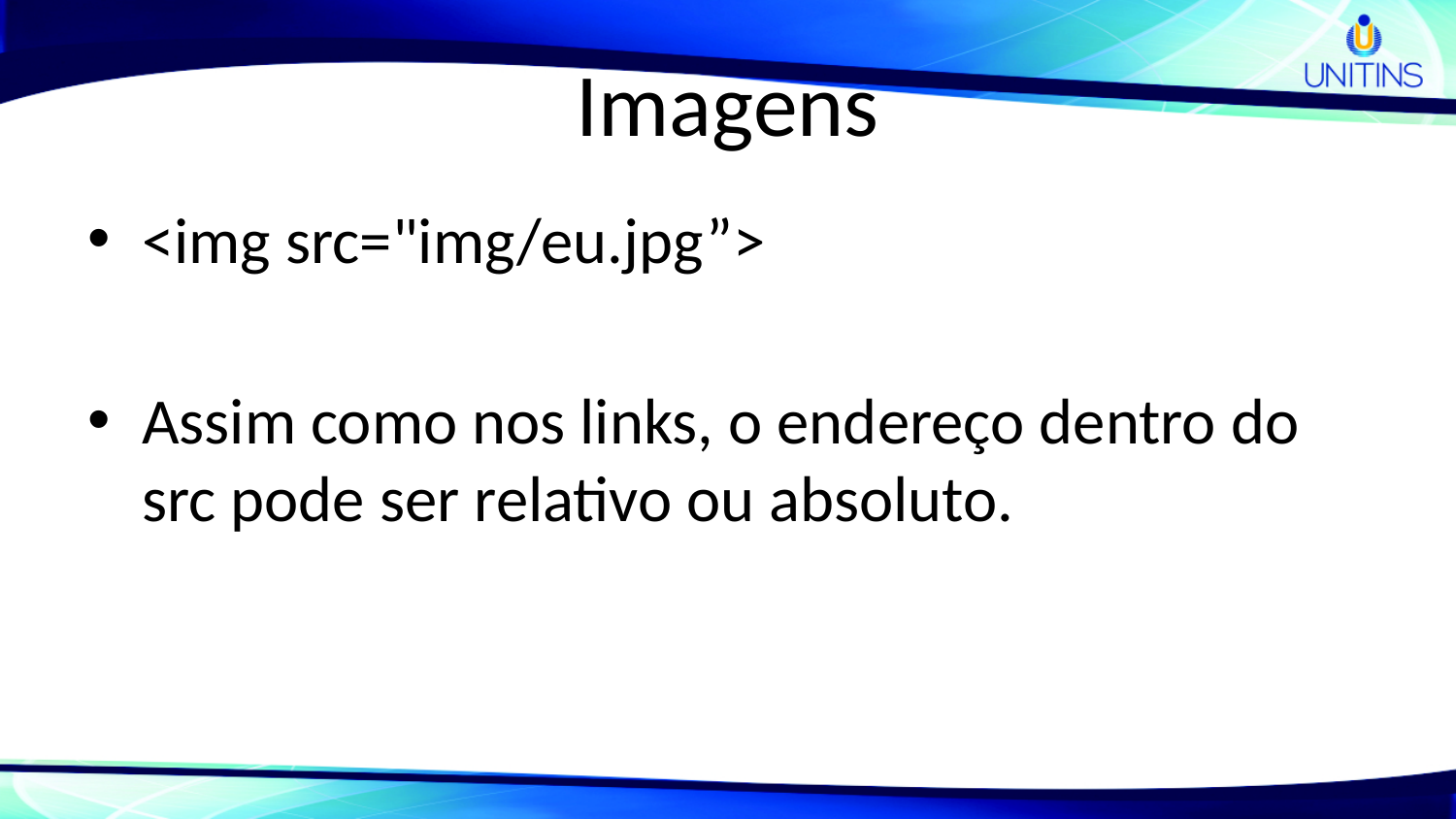

# Imagens
<img src="img/eu.jpg”>

Assim como nos links, o endereço dentro do src pode ser relativo ou absoluto.